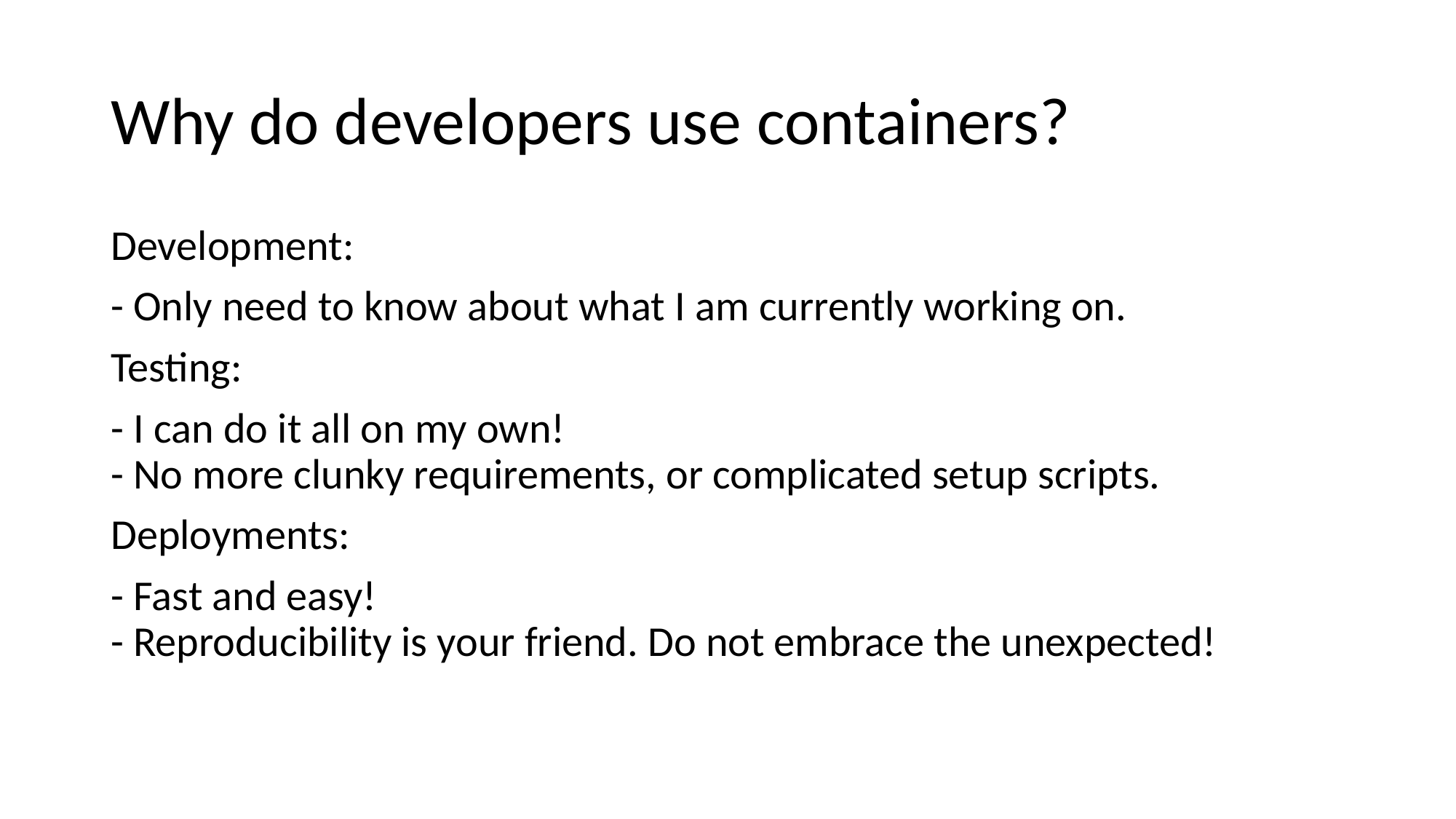

# Why do developers use containers?
Development:
- Only need to know about what I am currently working on.
Testing:
- I can do it all on my own!
- No more clunky requirements, or complicated setup scripts.
Deployments:
- Fast and easy!
- Reproducibility is your friend. Do not embrace the unexpected!